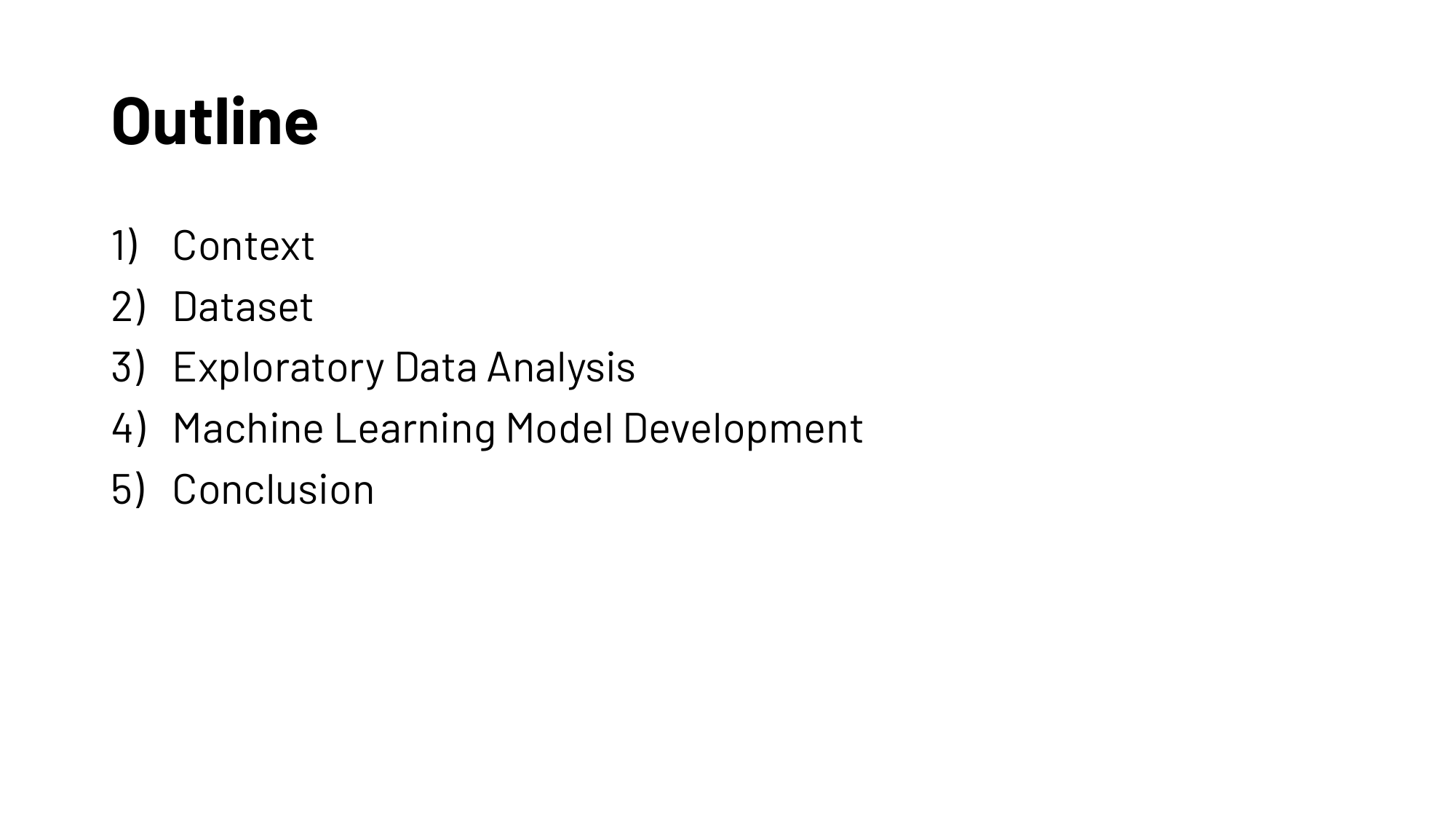

# Outline
Context
Dataset
Exploratory Data Analysis
Machine Learning Model Development
Conclusion